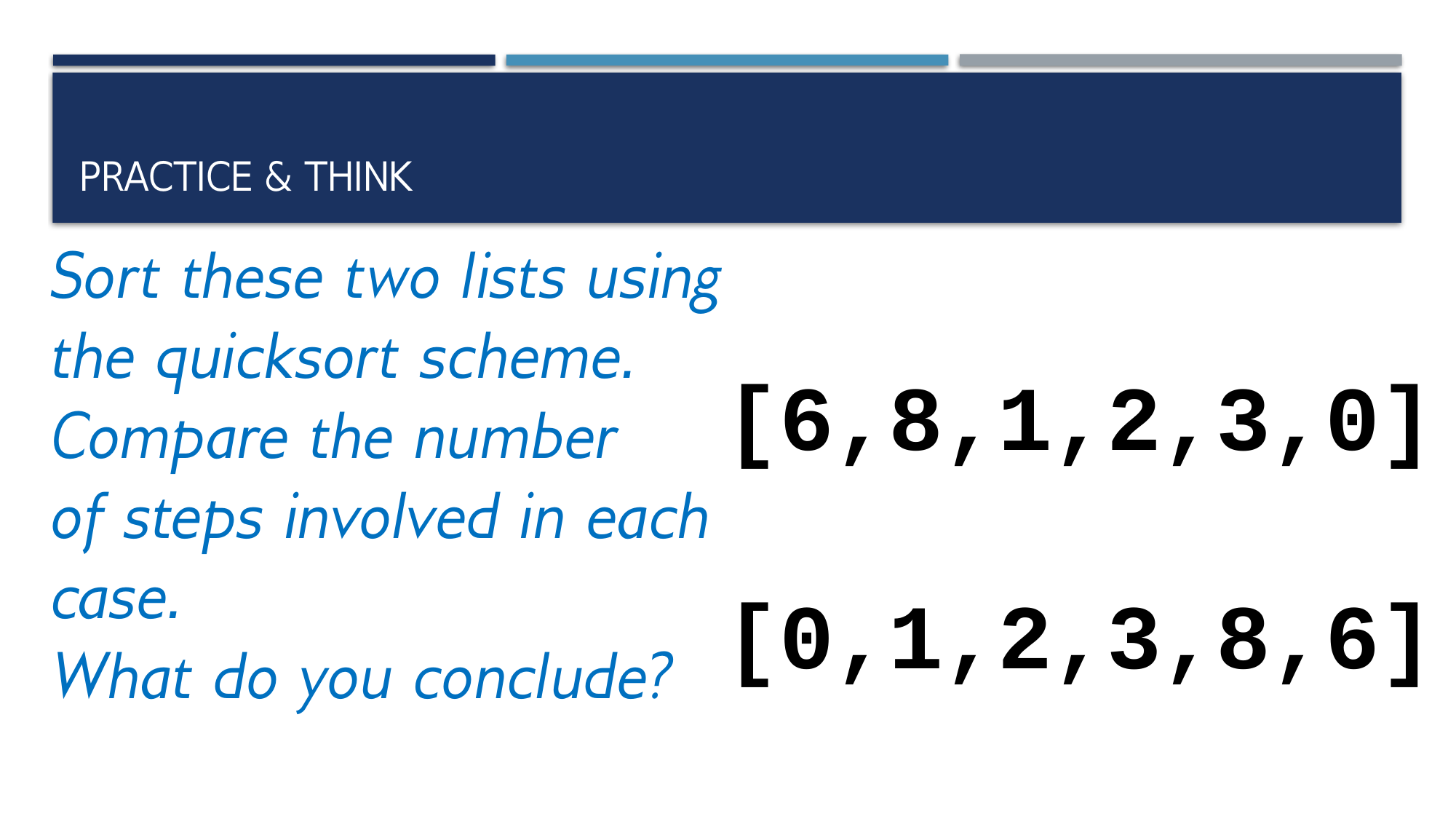

# Practice & think
Sort these two lists using
the quicksort scheme.
Compare the number
of steps involved in each case.
What do you conclude?
[6,8,1,2,3,0]

[0,1,2,3,8,6]